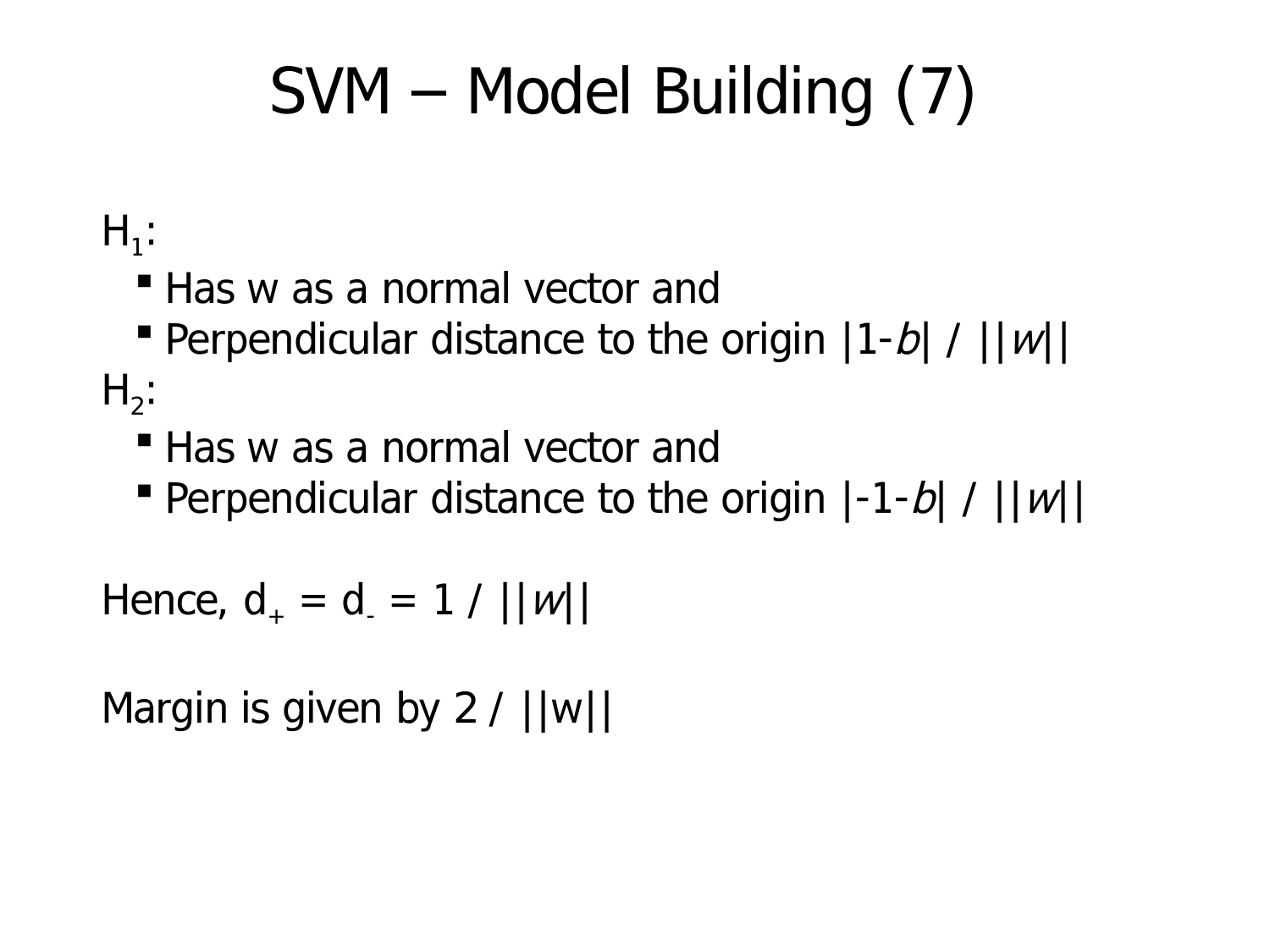

# SVM – Model Building (7)
H1:
Has w as a normal vector and
Perpendicular distance to the origin |1-b| / ||w||
H2:
Has w as a normal vector and
Perpendicular distance to the origin |-1-b| / ||w||

Hence, d+ = d- = 1 / ||w||

Margin is given by 2 / ||w||